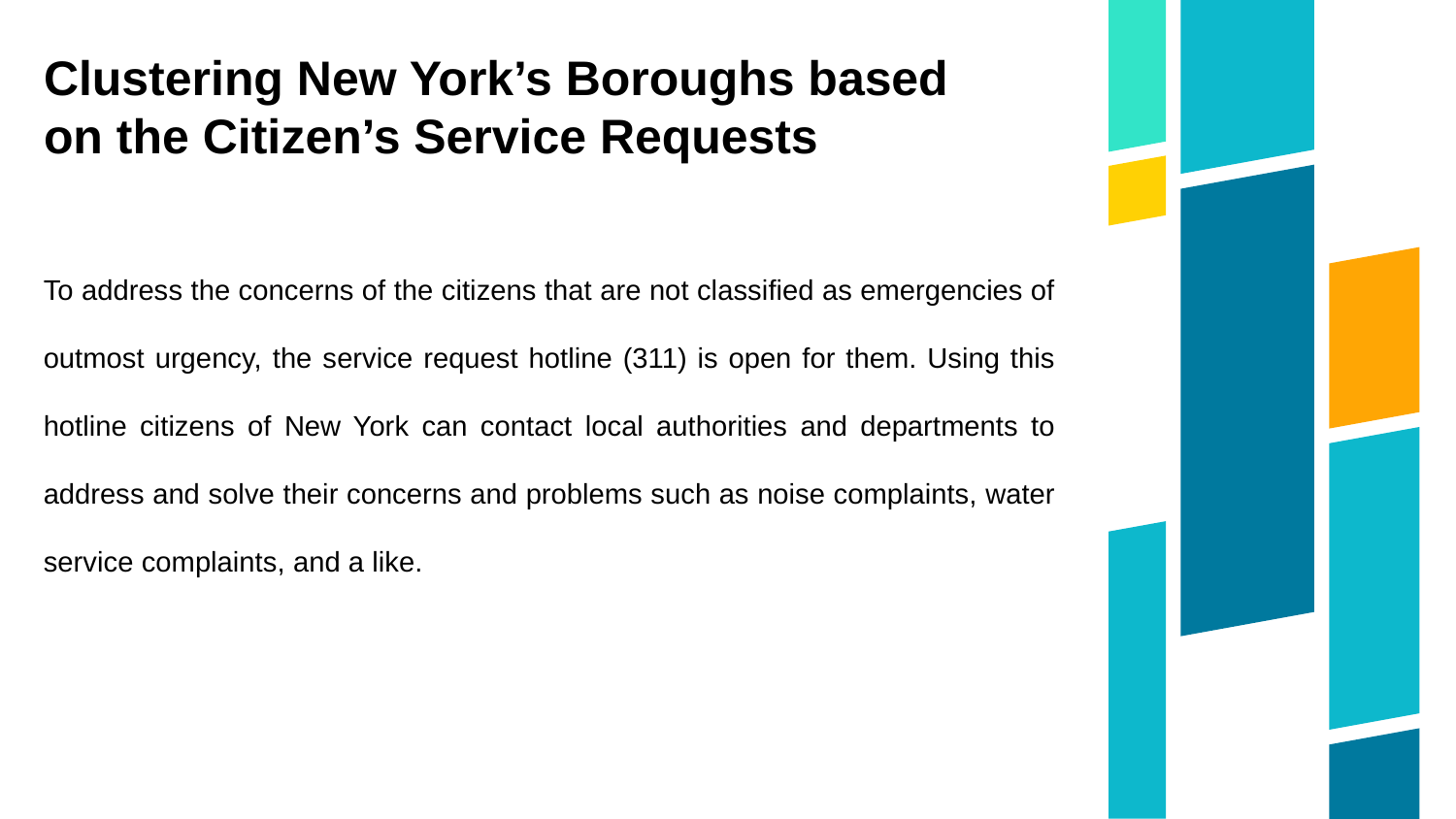

Clustering New York’s Boroughs based
on the Citizen’s Service Requests
To address the concerns of the citizens that are not classified as emergencies of outmost urgency, the service request hotline (311) is open for them. Using this hotline citizens of New York can contact local authorities and departments to address and solve their concerns and problems such as noise complaints, water service complaints, and a like.